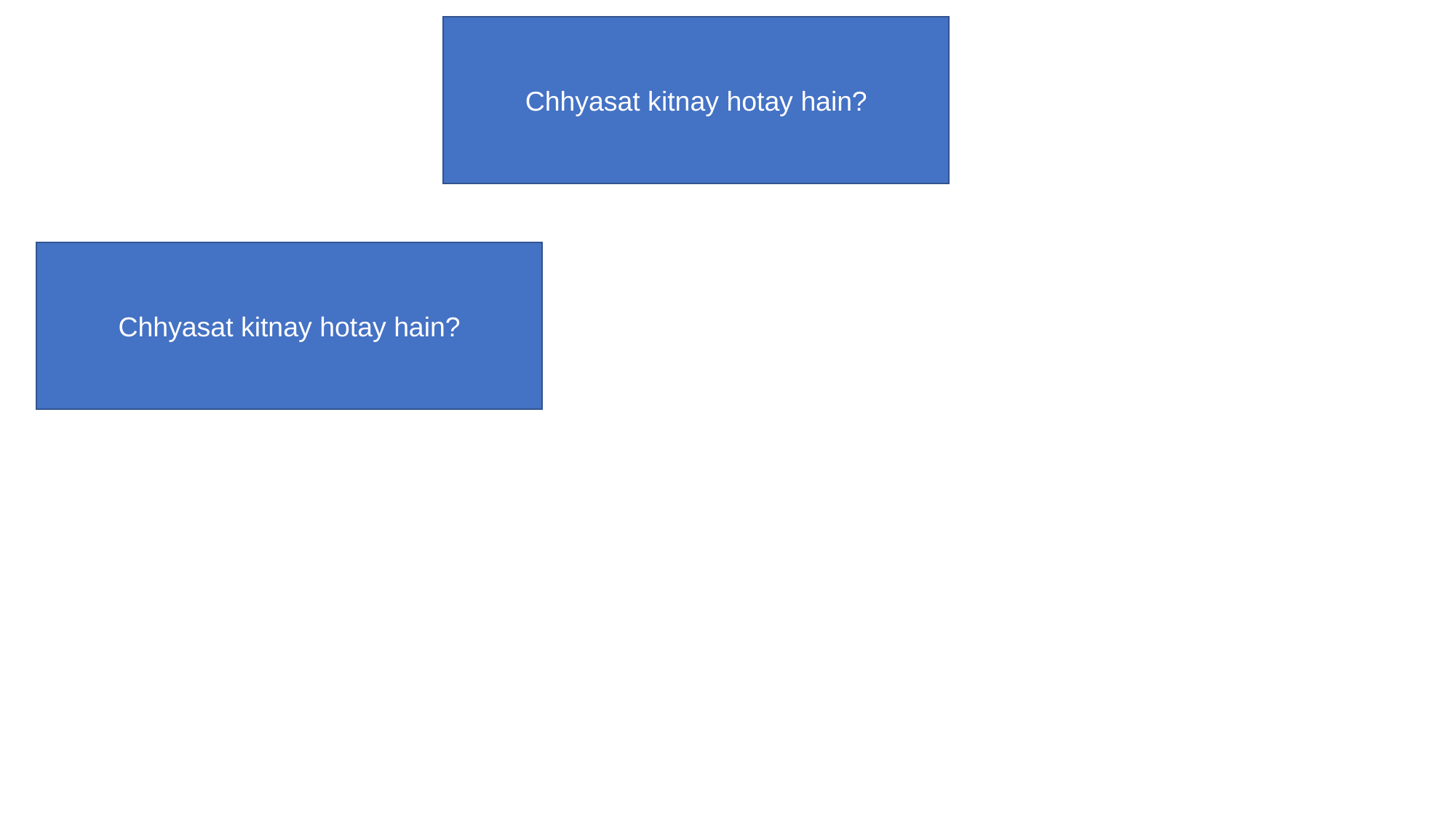

Chhyasat kitnay hotay hain?
Chhyasat kitnay hotay hain?